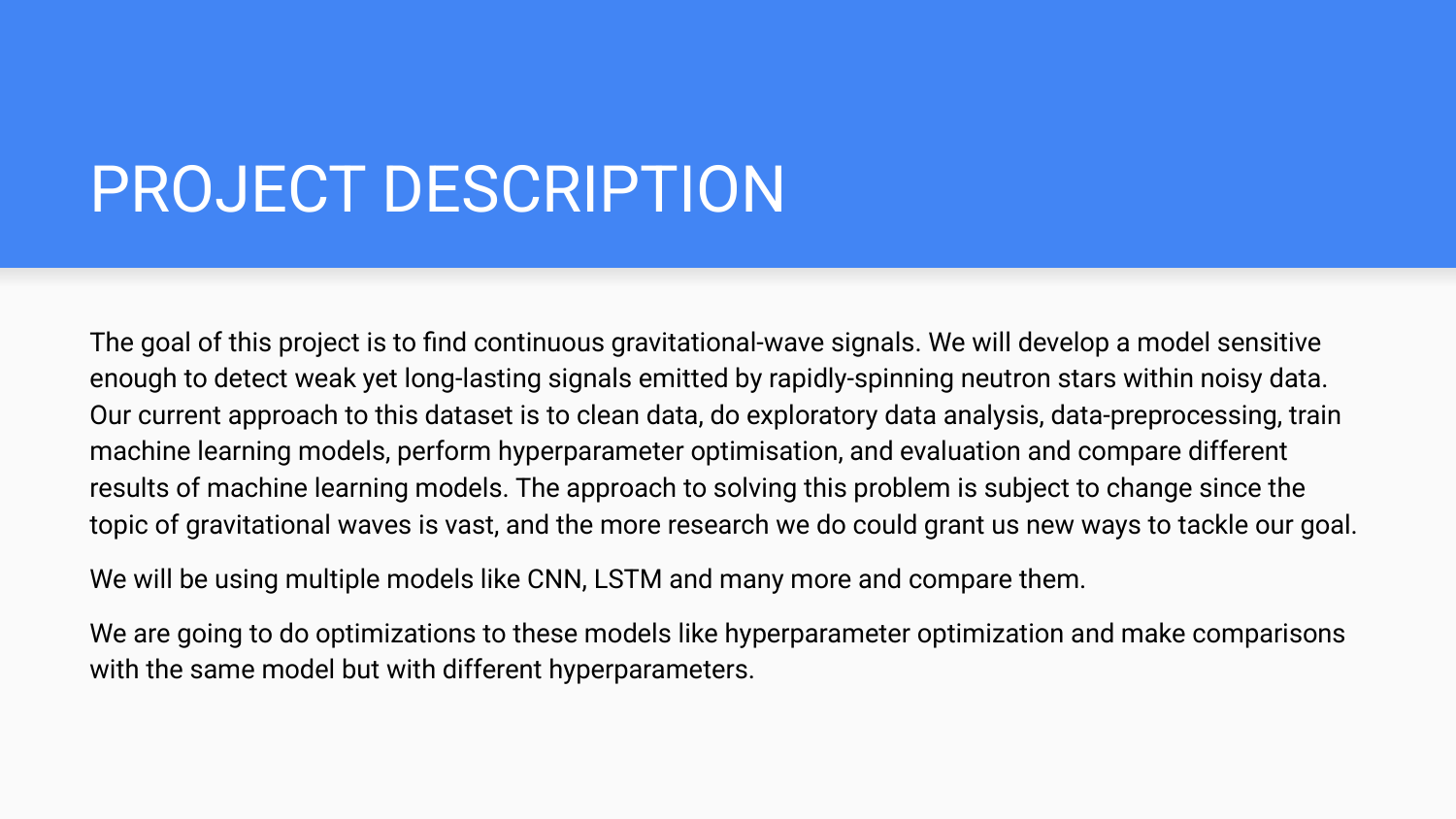

# PROJECT DESCRIPTION
The goal of this project is to find continuous gravitational-wave signals. We will develop a model sensitive enough to detect weak yet long-lasting signals emitted by rapidly-spinning neutron stars within noisy data. Our current approach to this dataset is to clean data, do exploratory data analysis, data-preprocessing, train machine learning models, perform hyperparameter optimisation, and evaluation and compare different results of machine learning models. The approach to solving this problem is subject to change since the topic of gravitational waves is vast, and the more research we do could grant us new ways to tackle our goal.
We will be using multiple models like CNN, LSTM and many more and compare them.
We are going to do optimizations to these models like hyperparameter optimization and make comparisons with the same model but with different hyperparameters.